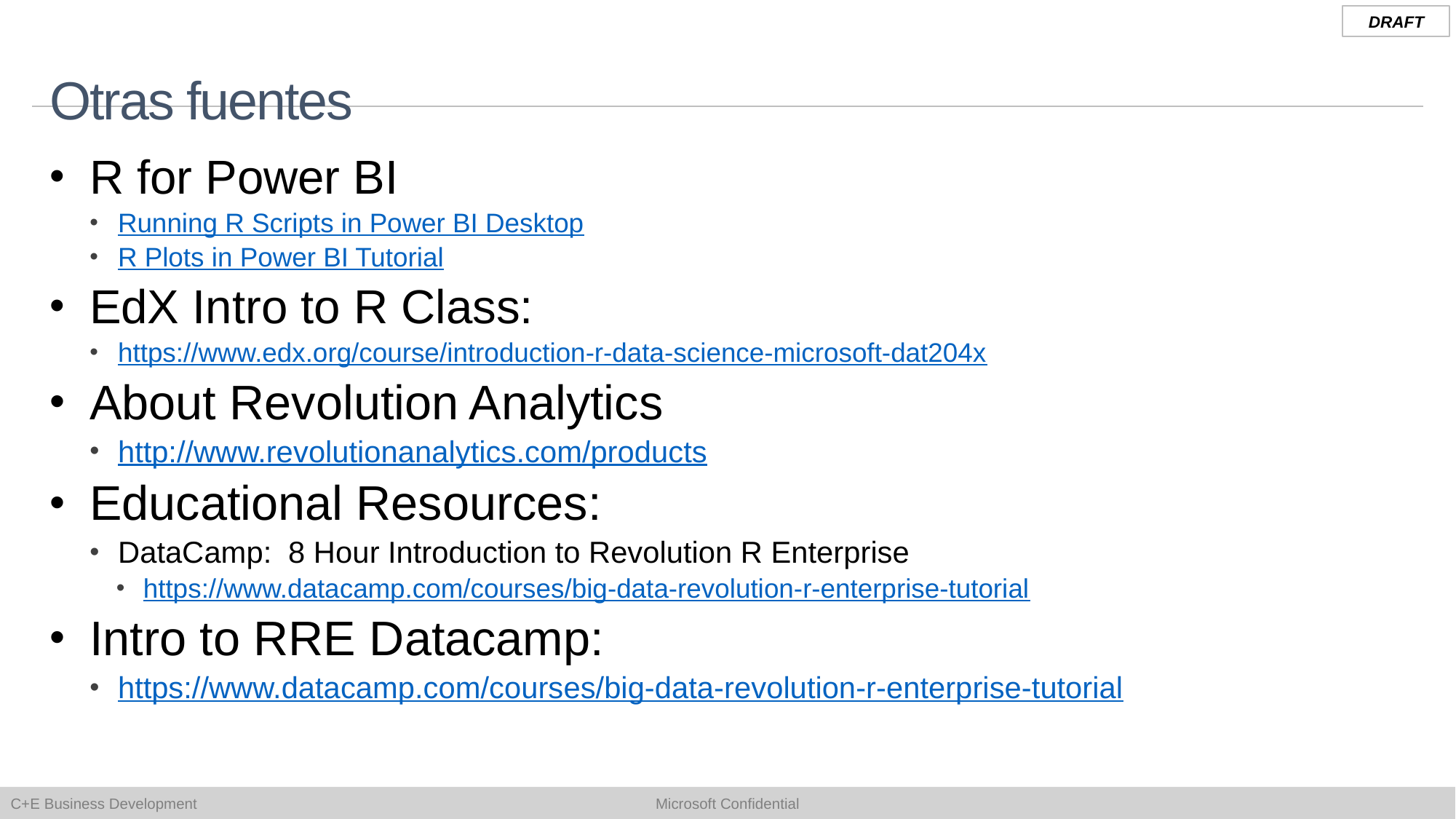

# Otras fuentes
R for Power BI
Running R Scripts in Power BI Desktop
R Plots in Power BI Tutorial
EdX Intro to R Class:
https://www.edx.org/course/introduction-r-data-science-microsoft-dat204x
About Revolution Analytics
http://www.revolutionanalytics.com/products
Educational Resources:
DataCamp:  8 Hour Introduction to Revolution R Enterprise
https://www.datacamp.com/courses/big-data-revolution-r-enterprise-tutorial
Intro to RRE Datacamp:
https://www.datacamp.com/courses/big-data-revolution-r-enterprise-tutorial